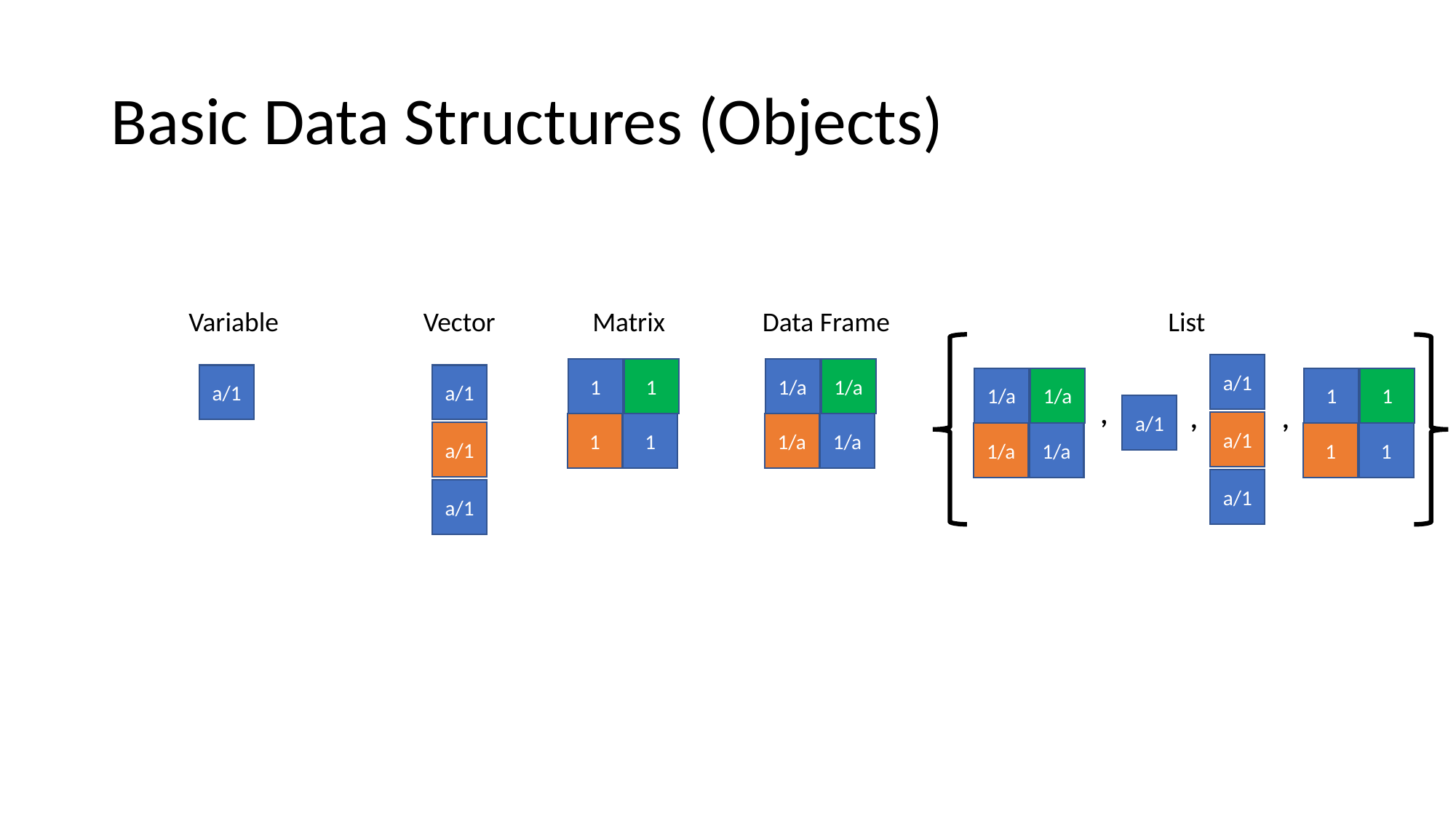

# Basic Data Structures (Objects)
Variable
Vector
Matrix
Data Frame
List

a/1
1
1
1/a
1/a
a/1
a/1
1/a
1/a
1
1
,
,
a/1
,
a/1
1
1
1/a
1/a
a/1
1/a
1/a
1
1
a/1
a/1